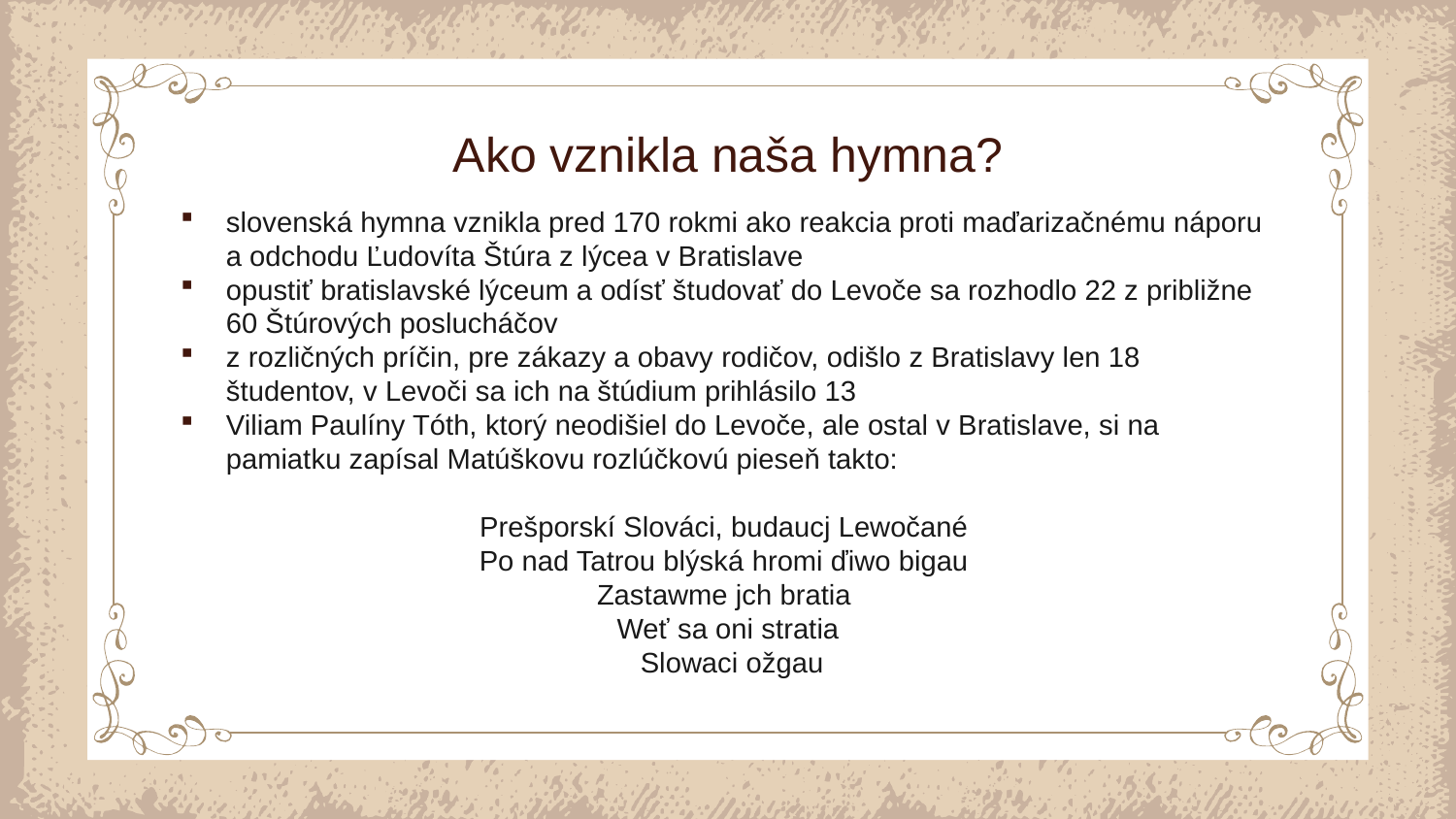

# Ako vznikla naša hymna?
slovenská hymna vznikla pred 170 rokmi ako reakcia proti maďarizačnému náporu a odchodu Ľudovíta Štúra z lýcea v Bratislave
opustiť bratislavské lýceum a odísť študovať do Levoče sa rozhodlo 22 z približne 60 Štúrových poslucháčov
z rozličných príčin, pre zákazy a obavy rodičov, odišlo z Bratislavy len 18 študentov, v Levoči sa ich na štúdium prihlásilo 13
Viliam Paulíny Tóth, ktorý neodišiel do Levoče, ale ostal v Bratislave, si na pamiatku zapísal Matúškovu rozlúčkovú pieseň takto:

Prešporskí Slováci, budaucj Lewočané
Po nad Tatrou blýská hromi ďiwo bigau
Zastawme jch bratia
Weť sa oni stratia
 Slowaci ožgau